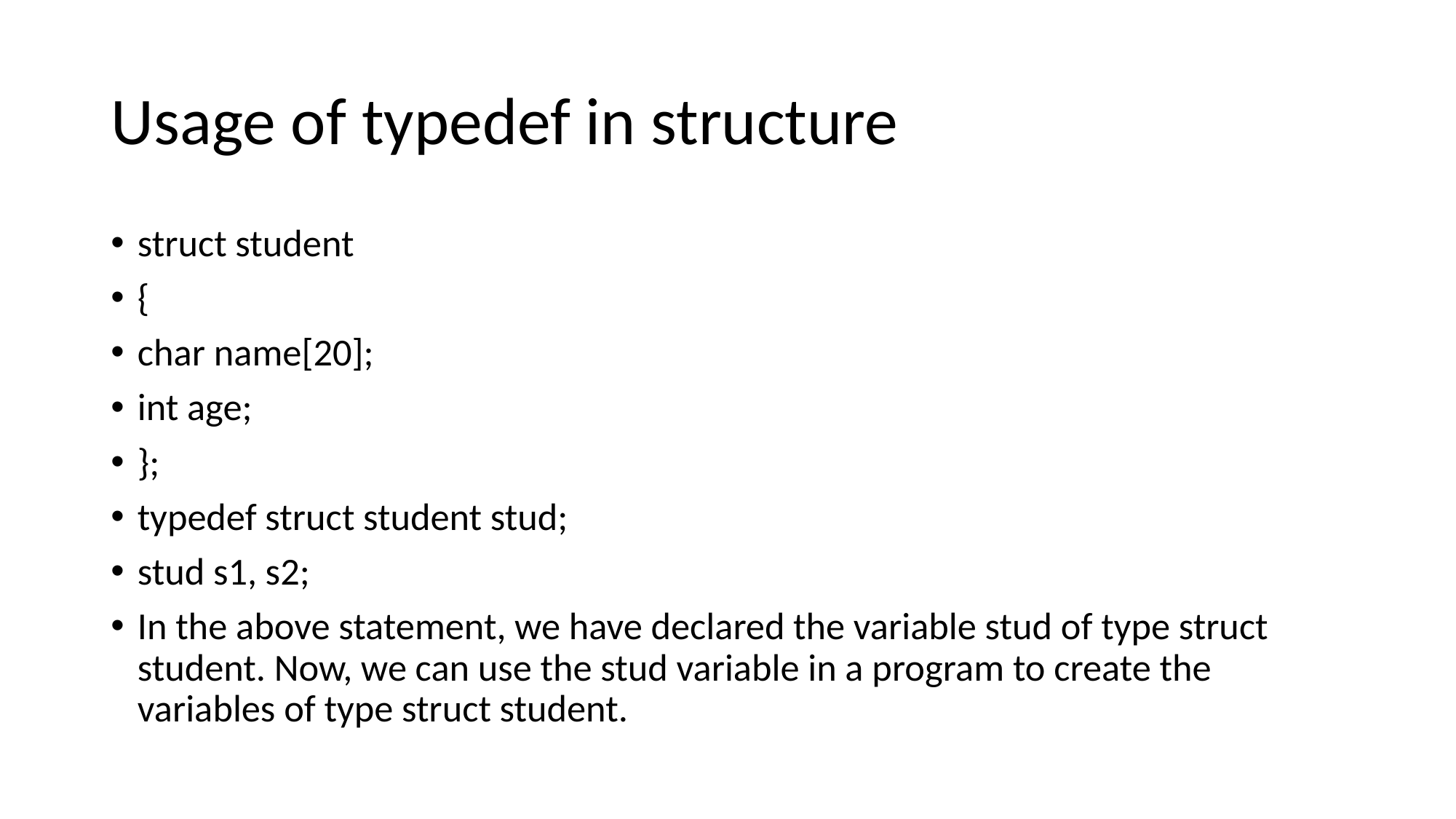

# Usage of typedef in structure
struct student
{
char name[20];
int age;
};
typedef struct student stud;
stud s1, s2;
In the above statement, we have declared the variable stud of type struct student. Now, we can use the stud variable in a program to create the variables of type struct student.